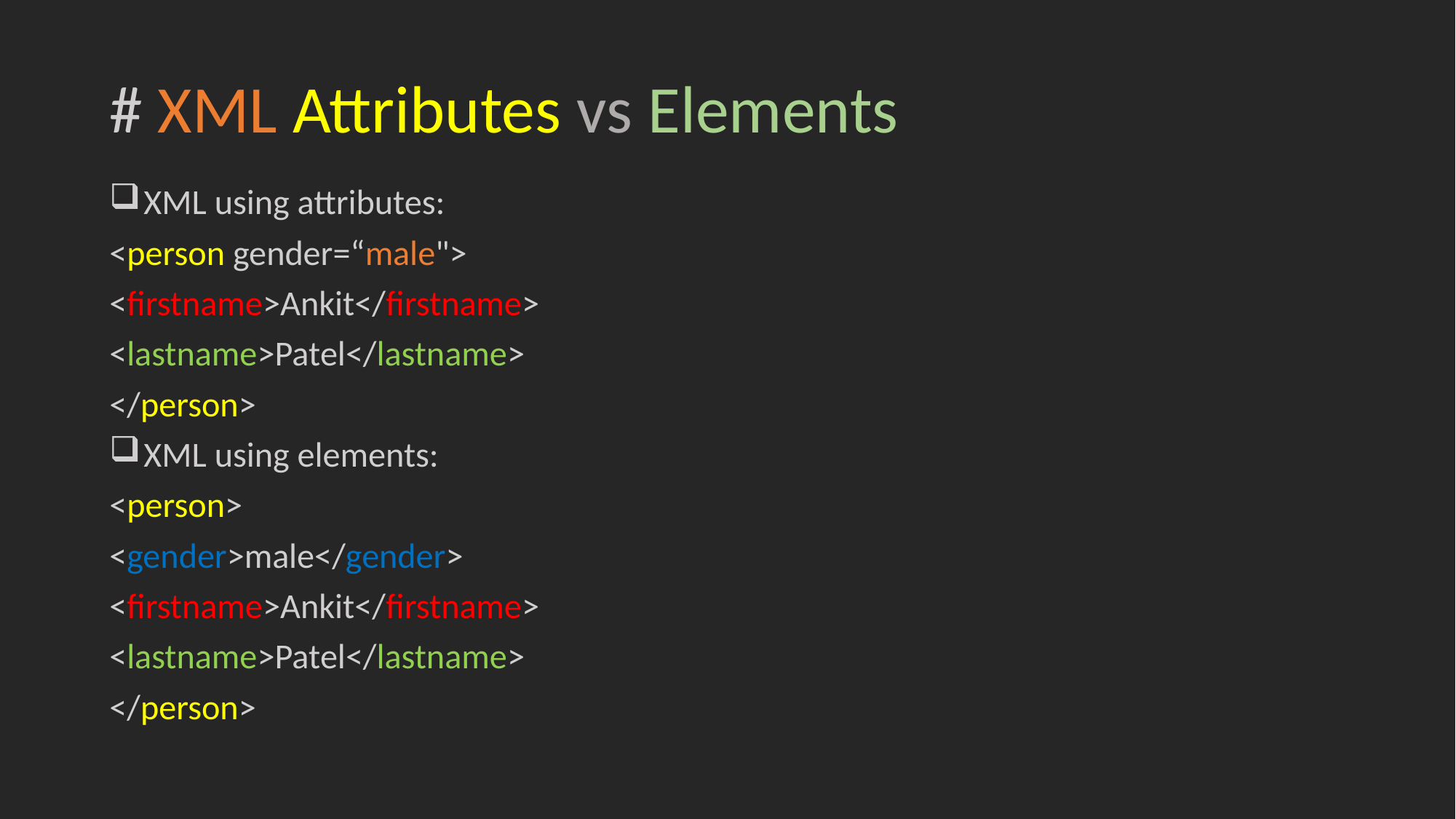

# # XML Attributes vs Elements
 XML using attributes:
<person gender=“male">
<firstname>Ankit</firstname>
<lastname>Patel</lastname>
</person>
 XML using elements:
<person>
<gender>male</gender>
<firstname>Ankit</firstname>
<lastname>Patel</lastname>
</person>